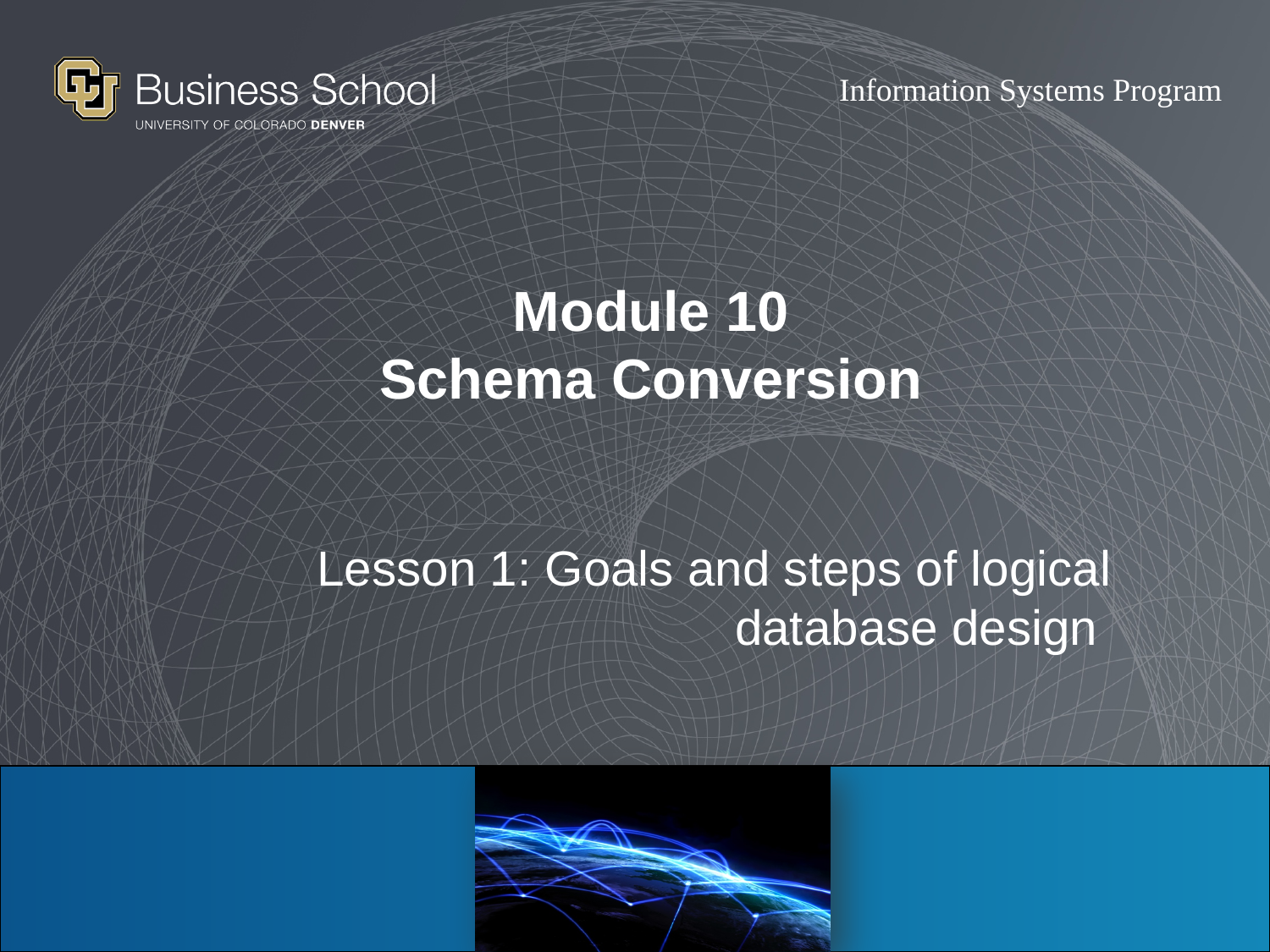

# Module 10 Schema Conversion
Lesson 1: Goals and steps of logical database design